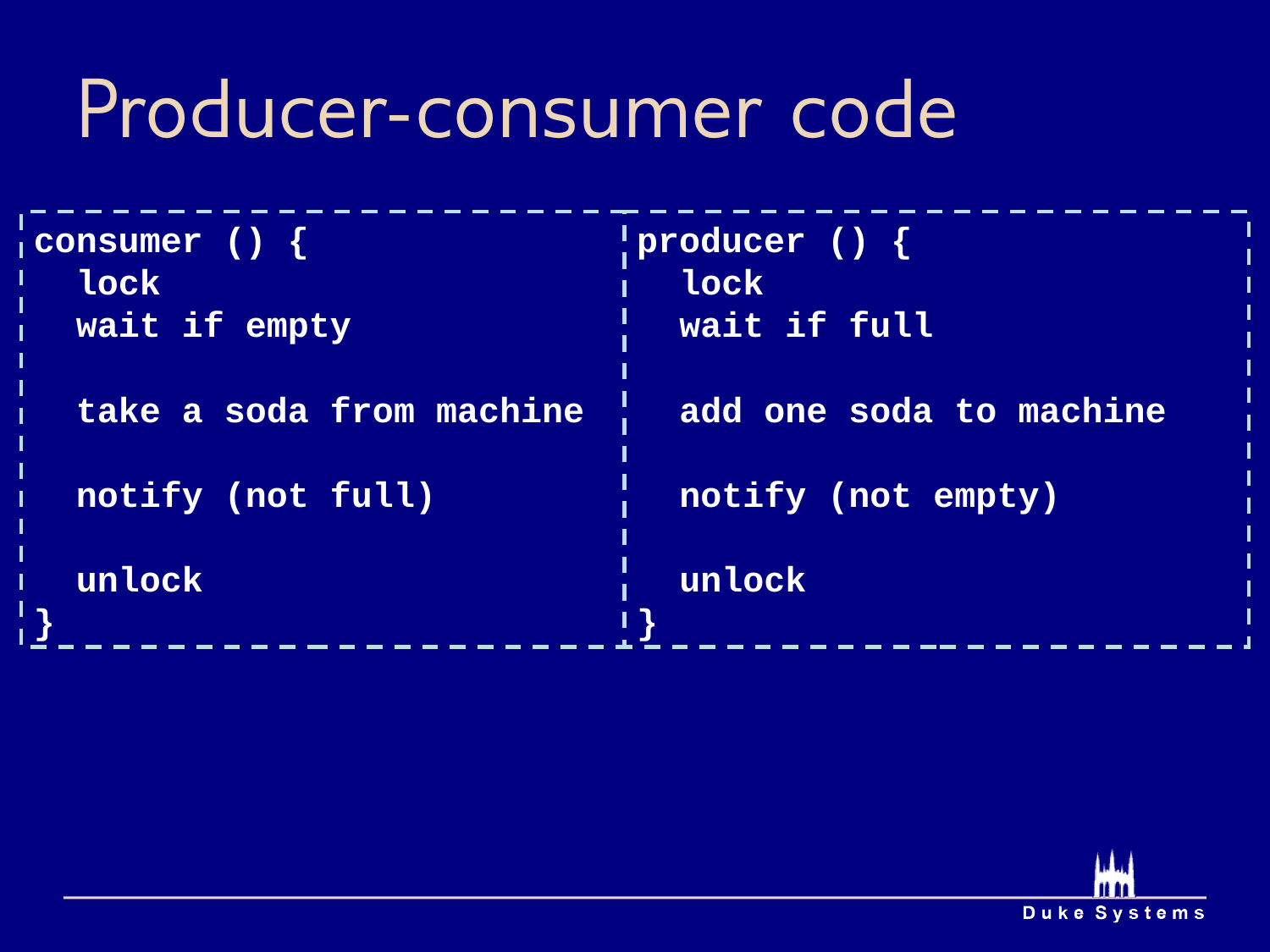

# Producer-consumer code
consumer () {
  lock
  wait if empty

  take a soda from machine

  notify (not full)

  unlock
}
producer () {
  lock
  wait if full

  add one soda to machine

  notify (not empty)

  unlock
}